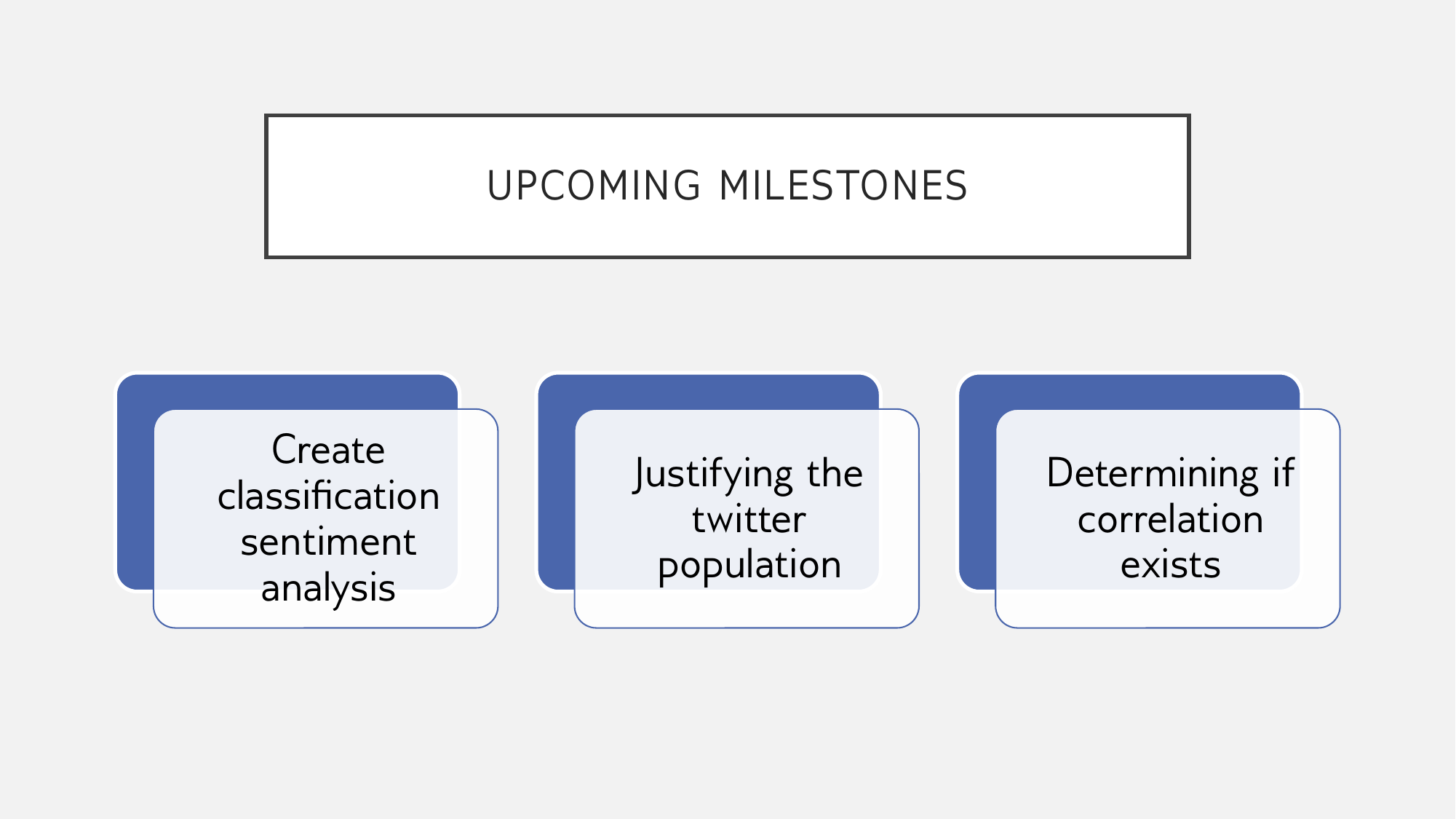

# Upcoming milestones
Create classification sentiment analysis
Justifying the twitter population
Determining if correlation exists